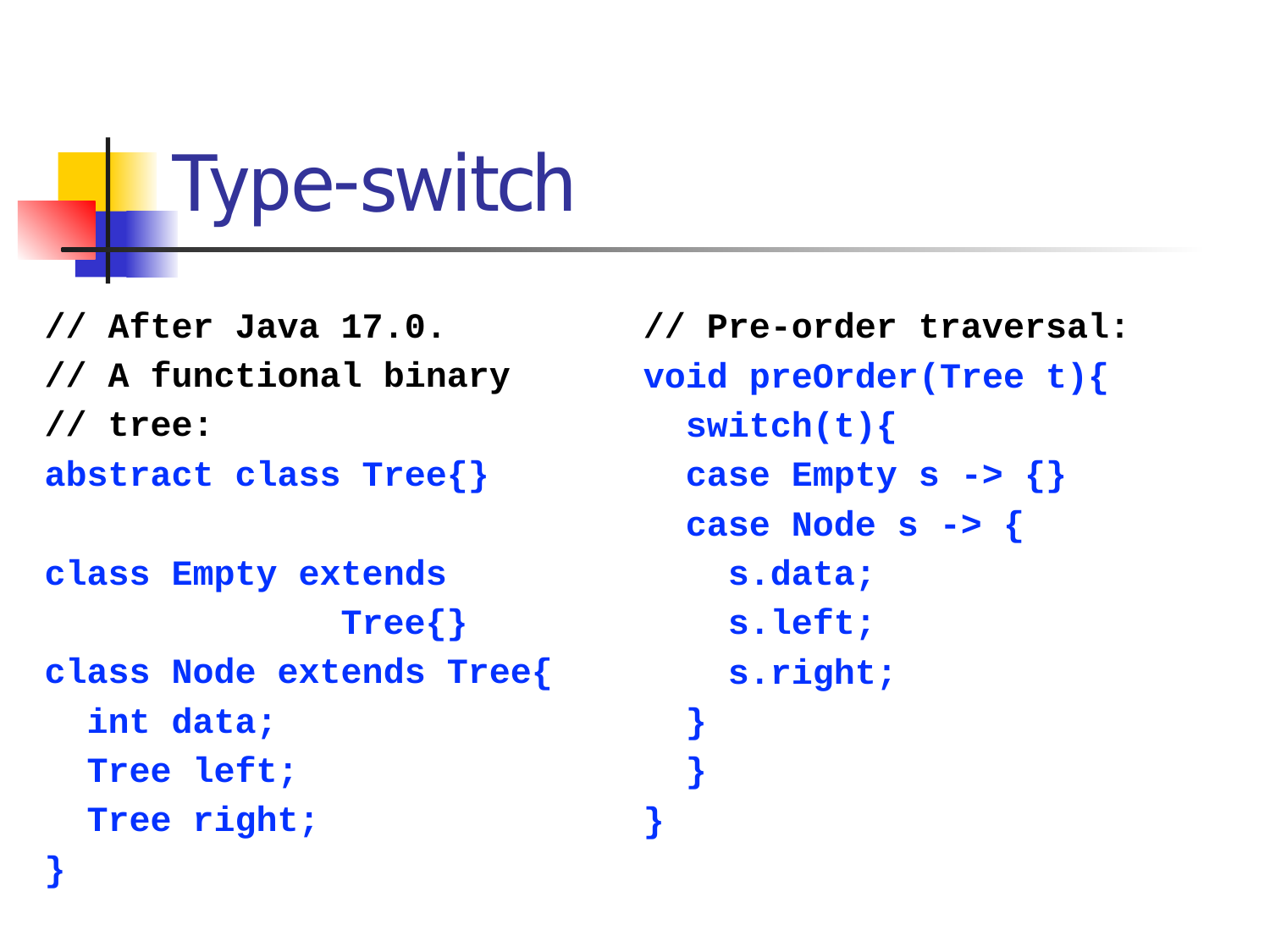

# Type-switch
// After Java 17.0.
// A functional binary
// tree:
abstract class Tree{}

class Empty extends
              Tree{}
class Node extends Tree{
  int data;
  Tree left;
  Tree right;
}

// Pre-order traversal:
void preOrder(Tree t){
  switch(t){
  case Empty s -> {}
  case Node s -> {
    s.data;
    s.left;
    s.right;
  }
  }
}